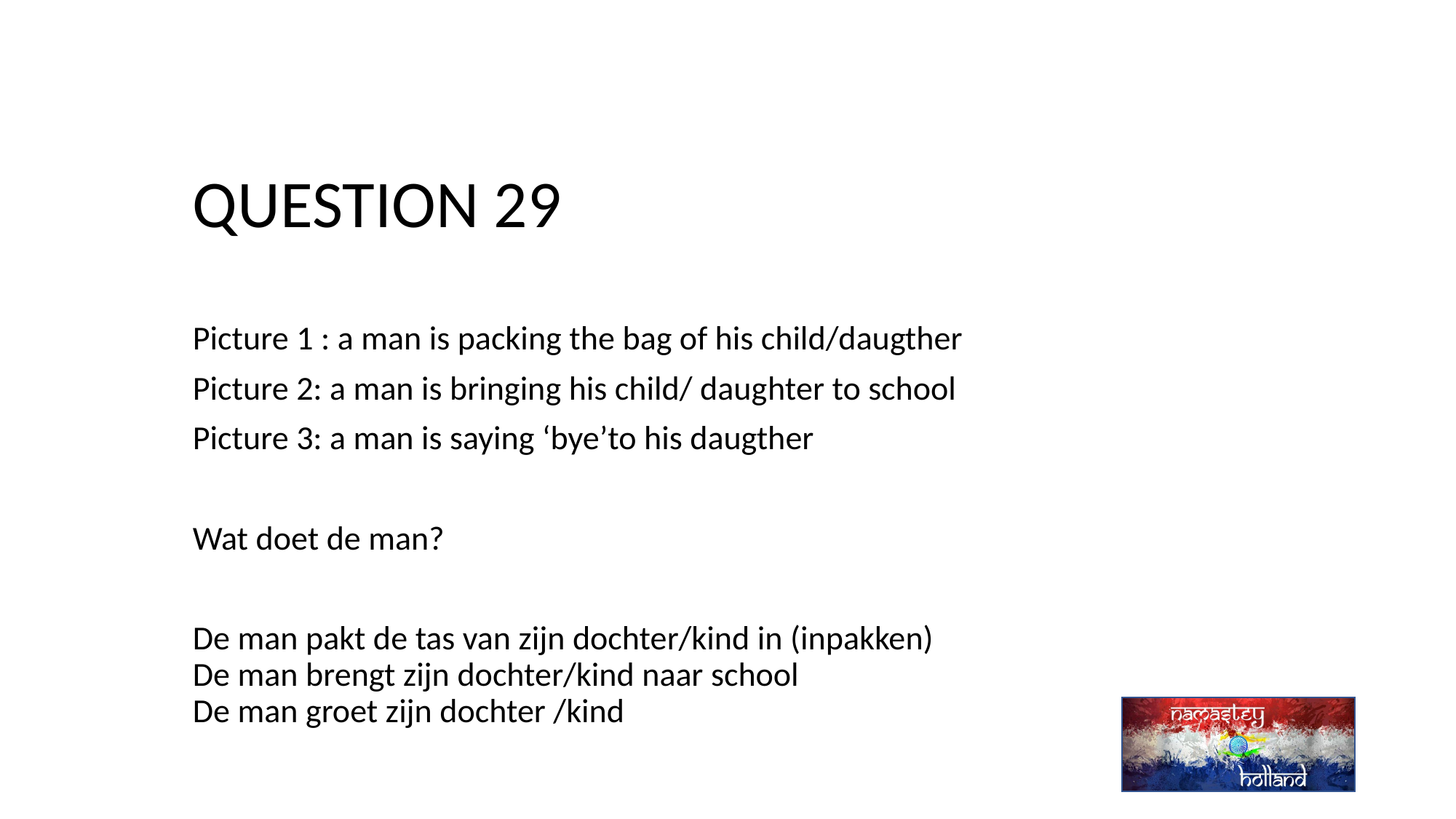

# QUESTION 29
Picture 1 : a man is packing the bag of his child/daugther
Picture 2: a man is bringing his child/ daughter to school
Picture 3: a man is saying ‘bye’to his daugther

Wat doet de man?

De man pakt de tas van zijn dochter/kind in (inpakken)
De man brengt zijn dochter/kind naar school
De man groet zijn dochter /kind